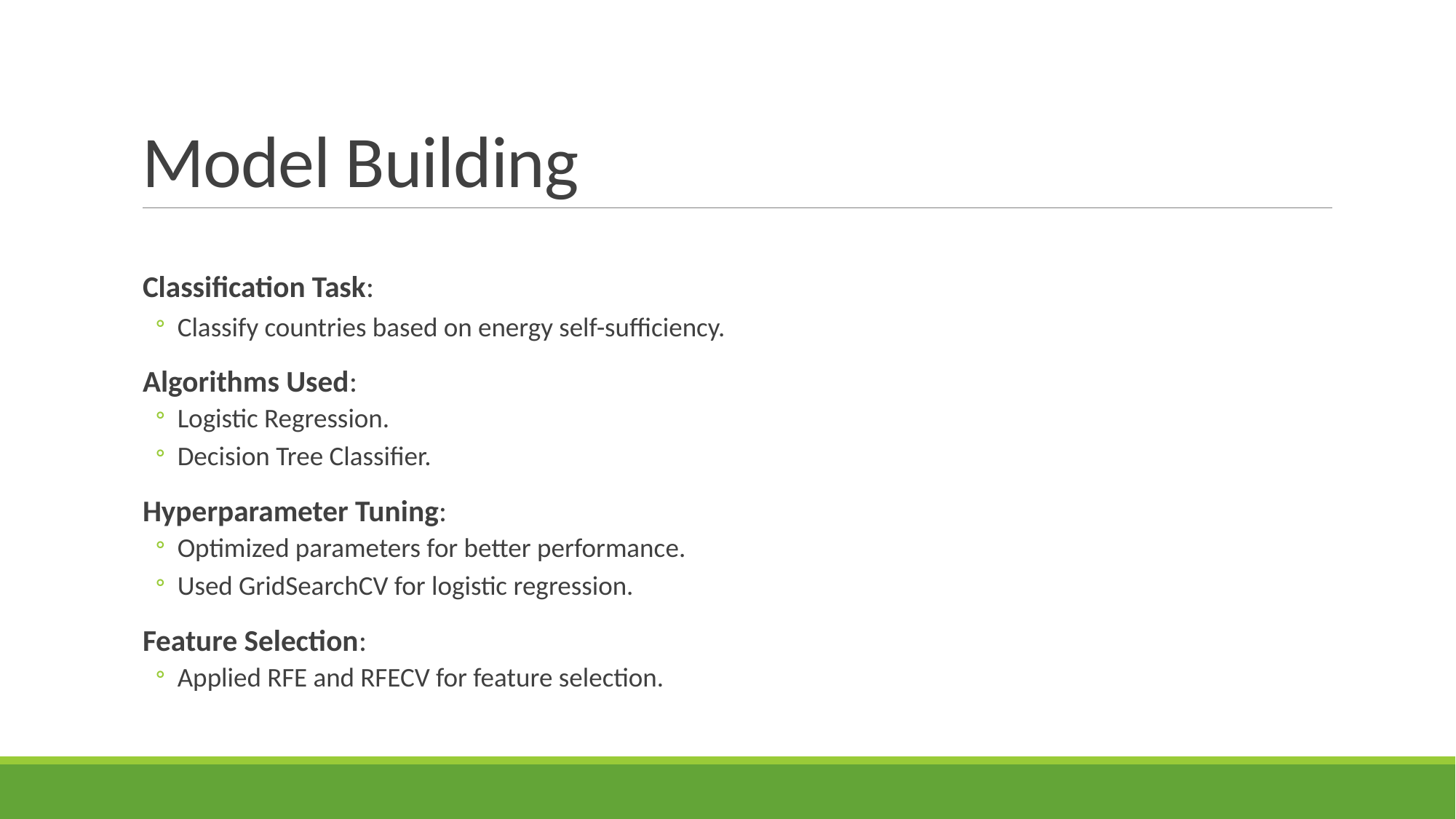

# Model Building
Classification Task:
Classify countries based on energy self-sufficiency.
Algorithms Used:
Logistic Regression.
Decision Tree Classifier.
Hyperparameter Tuning:
Optimized parameters for better performance.
Used GridSearchCV for logistic regression.
Feature Selection:
Applied RFE and RFECV for feature selection.